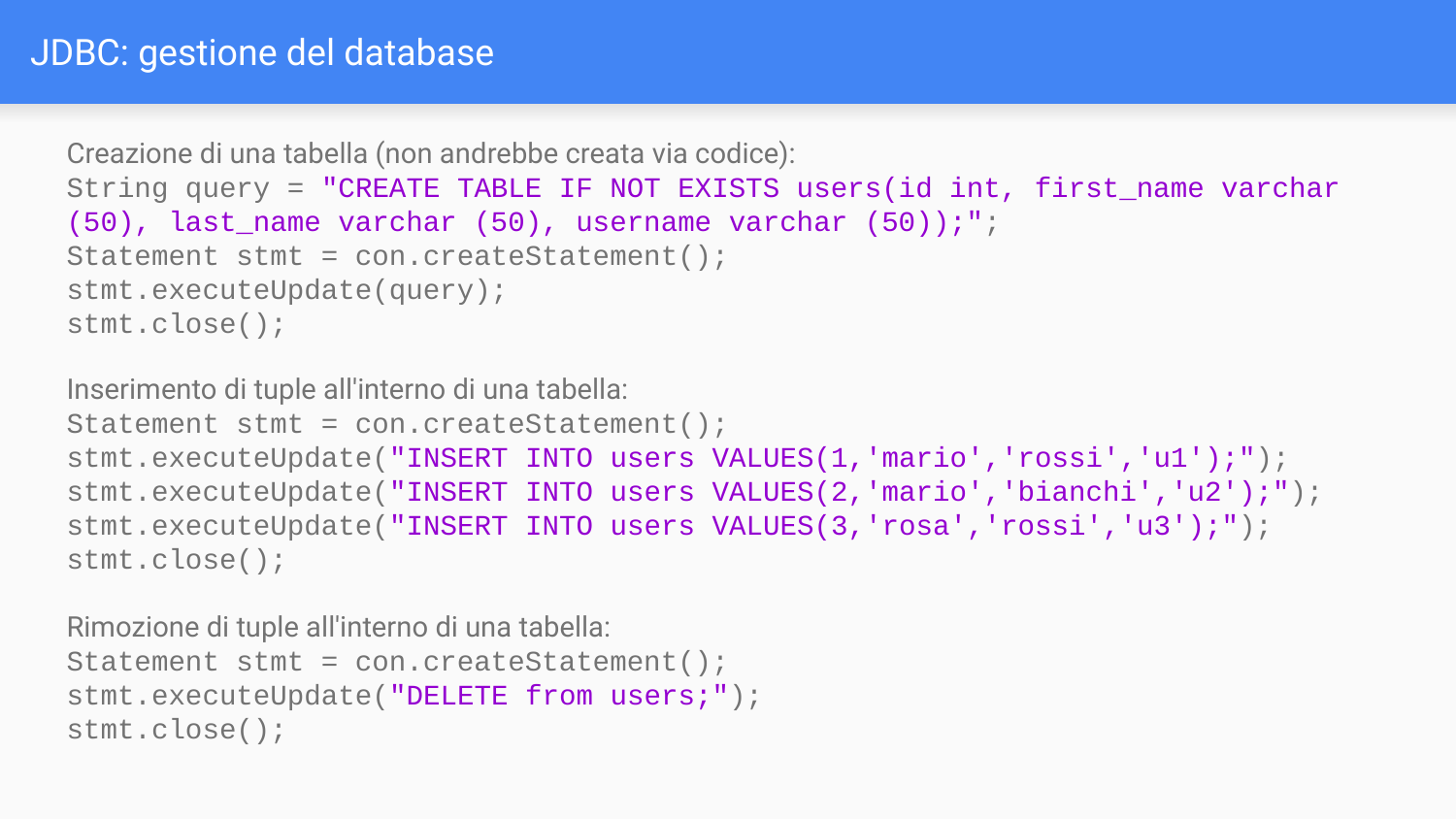

# JDBC: gestione del database
Creazione di una tabella (non andrebbe creata via codice):
String query = "CREATE TABLE IF NOT EXISTS users(id int, first_name varchar (50), last_name varchar (50), username varchar (50));";
Statement stmt = con.createStatement();
stmt.executeUpdate(query);
stmt.close();
Inserimento di tuple all'interno di una tabella:
Statement stmt = con.createStatement();
stmt.executeUpdate("INSERT INTO users VALUES(1,'mario','rossi','u1');");
stmt.executeUpdate("INSERT INTO users VALUES(2,'mario','bianchi','u2');");
stmt.executeUpdate("INSERT INTO users VALUES(3,'rosa','rossi','u3');"); stmt.close();

Rimozione di tuple all'interno di una tabella:
Statement stmt = con.createStatement();
stmt.executeUpdate("DELETE from users;");
stmt.close();